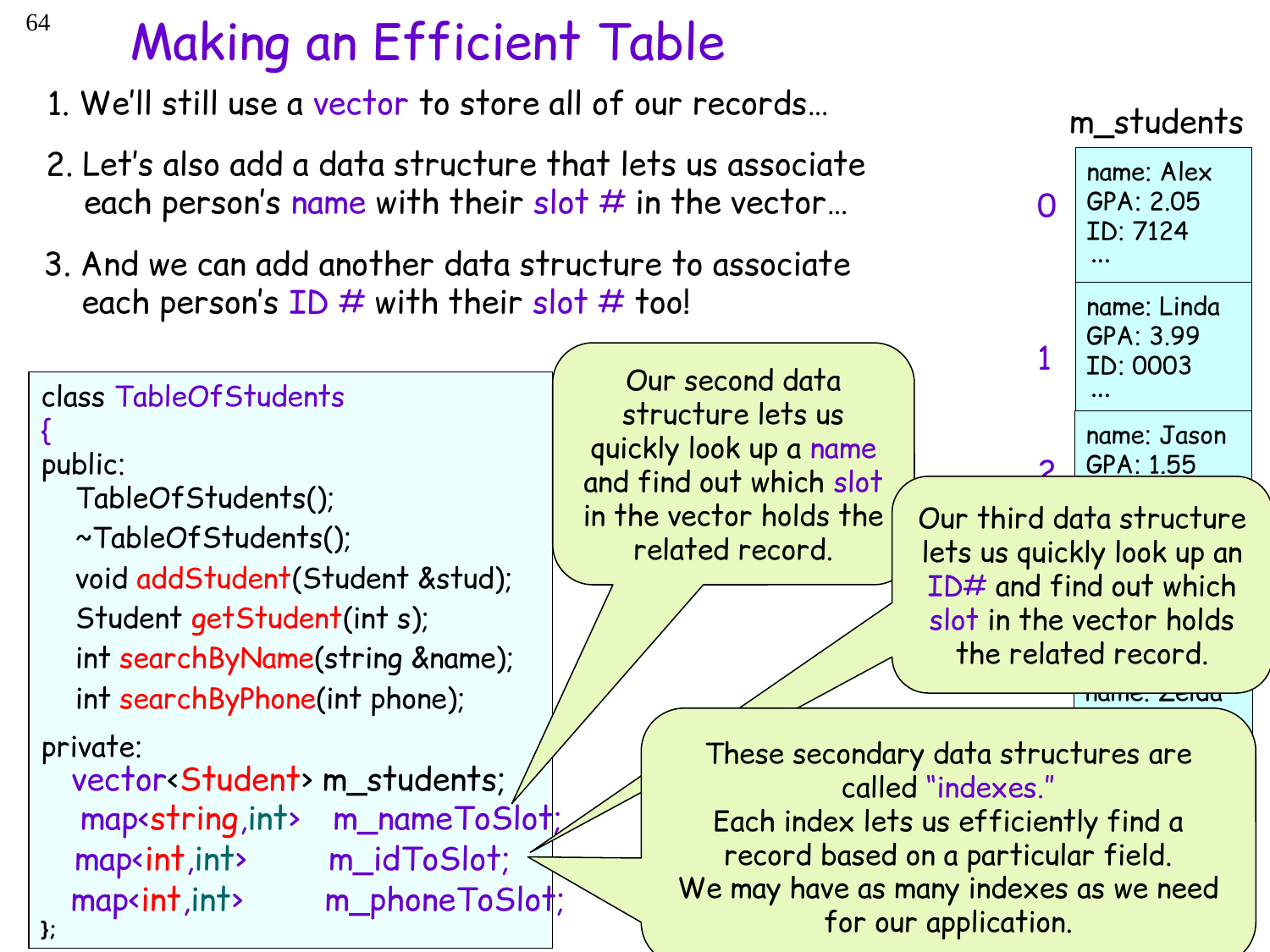

64
# Making an Efficient Table
1. We’ll still use a vector to store all of our records…
   m_students

name: Alex
GPA: 2.05
ID: 7124

…

0

1

2

3

4

5

name: Linda
GPA: 3.99
ID: 0003
…

name: Jason
GPA: 1.55
ID: 1054

…

null
null

name: Abe
GPA: 4.00
ID: 9876
…

null
null

name: Zelda
GPA: 3.43
ID: 6416
…

null
null

name: Carey
GPA: 3.62
ID: 4006
…

2. Let’s also add a data structure that lets us associate
    each person’s name with their slot # in the vector…
3. And we can add another data structure to associate
    each person’s ID # with their slot # too!
Our second data structure lets us quickly look up a name and find out which slot in the vector holds the related record.
class TableOfStudents
{
public:
    TableOfStudents();

    ~TableOfStudents();

    void addStudent(Student &stud);

    Student getStudent(int s);

    int searchByName(string &name);

    int searchByPhone(int phone);

private:

};
Our third data structure lets us quickly look up an ID# and find out which slot in the vector holds the related record.
These secondary data structures are called “indexes.”
Each index lets us efficiently find a record based on a particular field.
We may have as many indexes as we need for our application.
 vector<Student> m_students;
map<string,int>    m_nameToSlot;
map<int,int>         m_idToSlot;
map<int,int>         m_phoneToSlot;